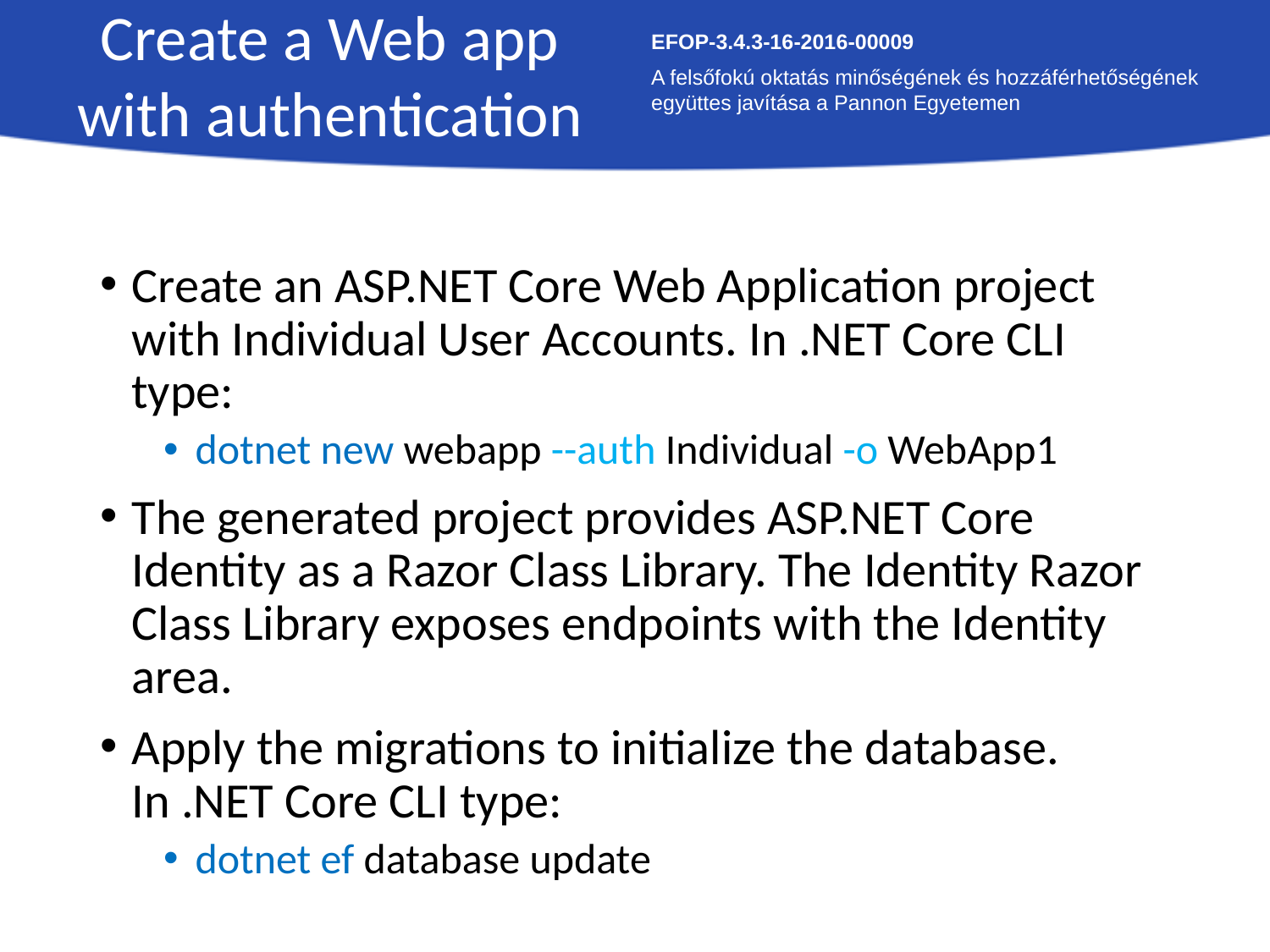

Create a Web app with authentication
EFOP-3.4.3-16-2016-00009
A felsőfokú oktatás minőségének és hozzáférhetőségének együttes javítása a Pannon Egyetemen
Create an ASP.NET Core Web Application project with Individual User Accounts. In .NET Core CLI type:
dotnet new webapp --auth Individual -o WebApp1
The generated project provides ASP.NET Core Identity as a Razor Class Library. The Identity Razor Class Library exposes endpoints with the Identity area.
Apply the migrations to initialize the database. In .NET Core CLI type:
dotnet ef database update